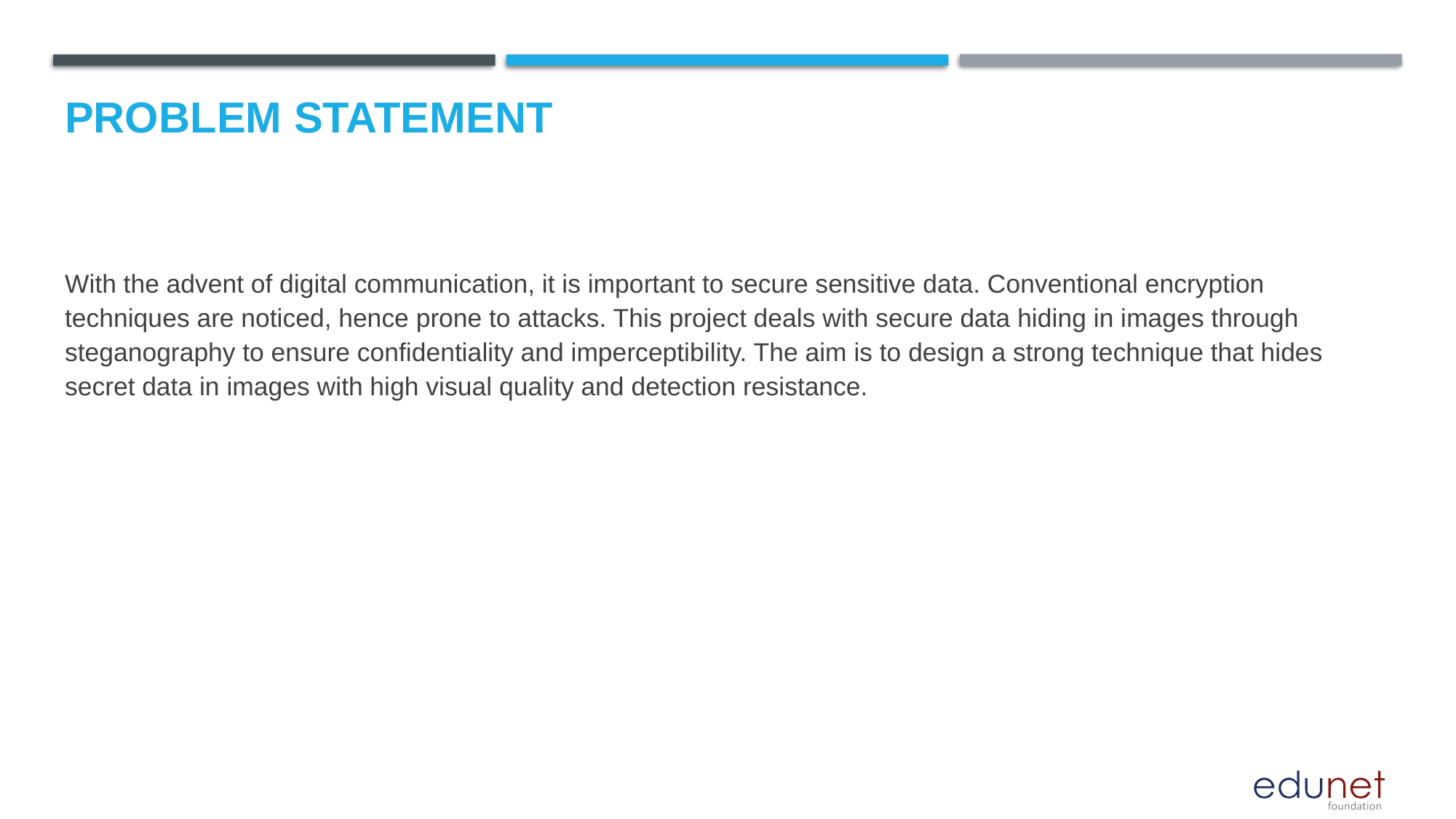

With the advent of digital communication, it is important to secure sensitive data. Conventional encryption techniques are noticed, hence prone to attacks. This project deals with secure data hiding in images through steganography to ensure confidentiality and imperceptibility. The aim is to design a strong technique that hides secret data in images with high visual quality and detection resistance.
# Problem Statement